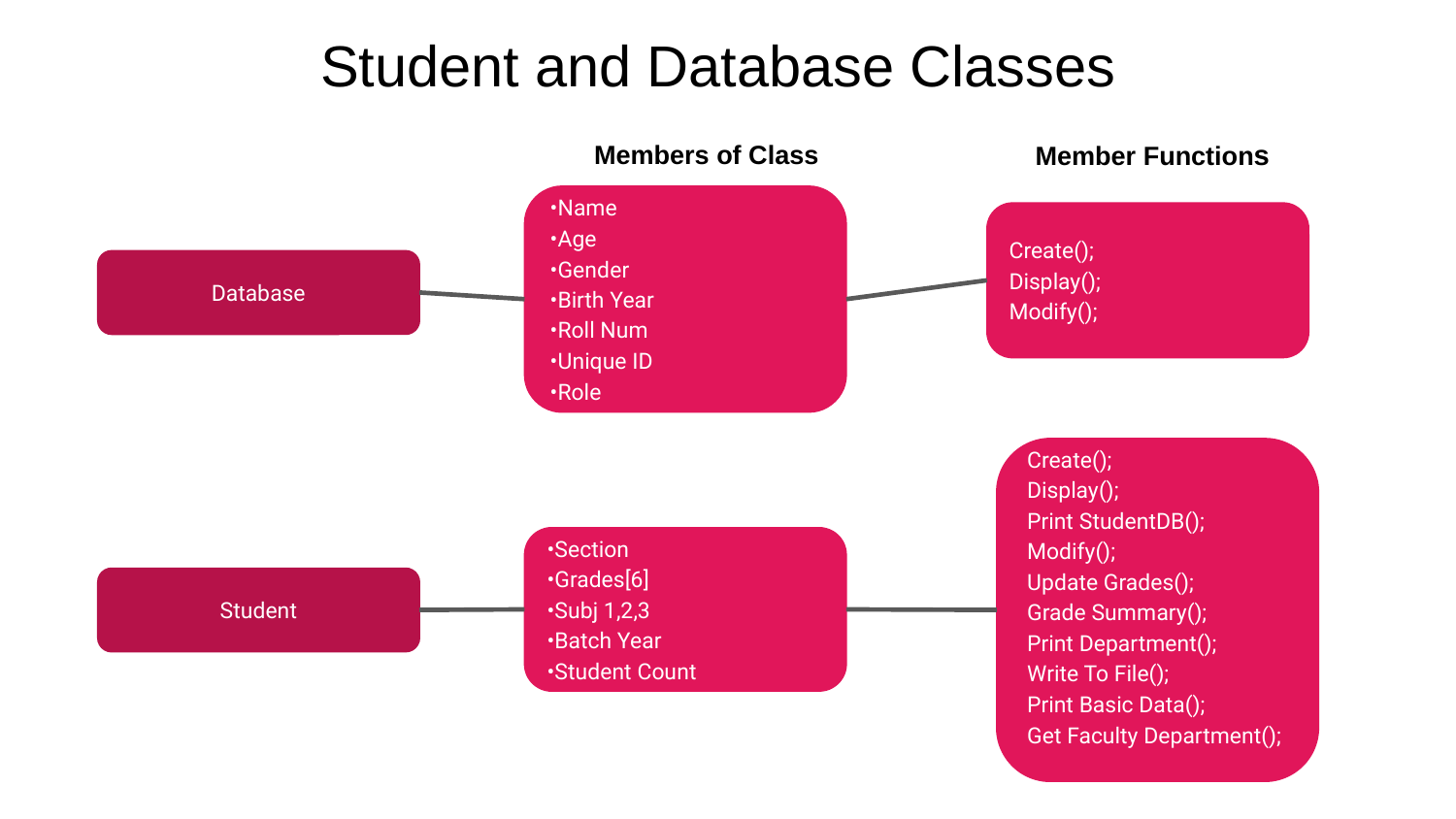

# Student and Database Classes
Member Functions
Members of Class

•Name
•Age
•Gender
•Birth Year
•Roll Num
•Unique ID
•Role

Create();
Display();
Modify();

Database
Create();
Display();
Print StudentDB();
Modify();
Update Grades();
Grade Summary();
Print Department();
Write To File();
Print Basic Data();
Get Faculty Department();

•Section
•Grades[6]
•Subj 1,2,3
•Batch Year
•Student Count

Student